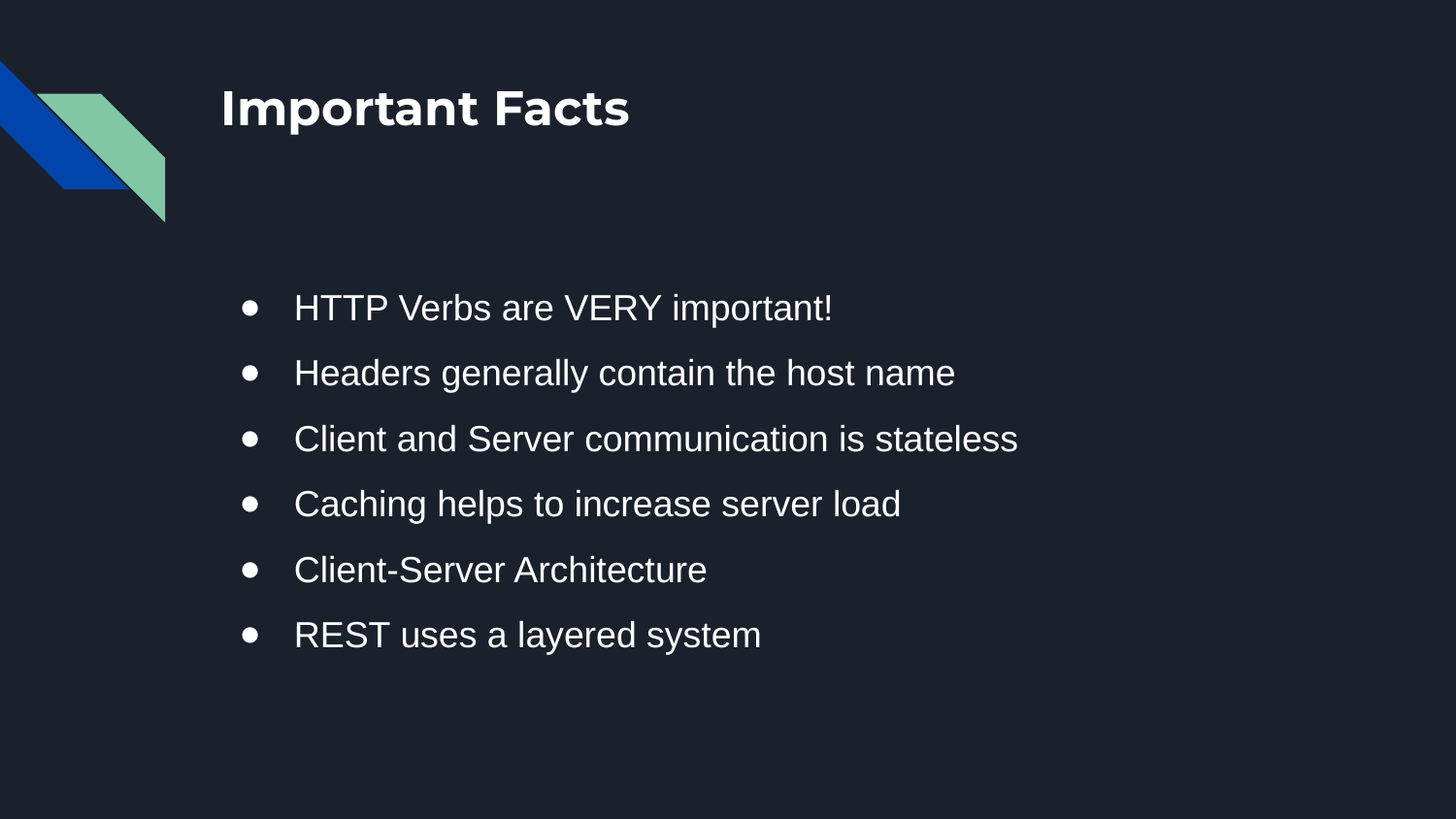

# Important Facts
HTTP Verbs are VERY important!
Headers generally contain the host name
Client and Server communication is stateless
Caching helps to increase server load
Client-Server Architecture
REST uses a layered system